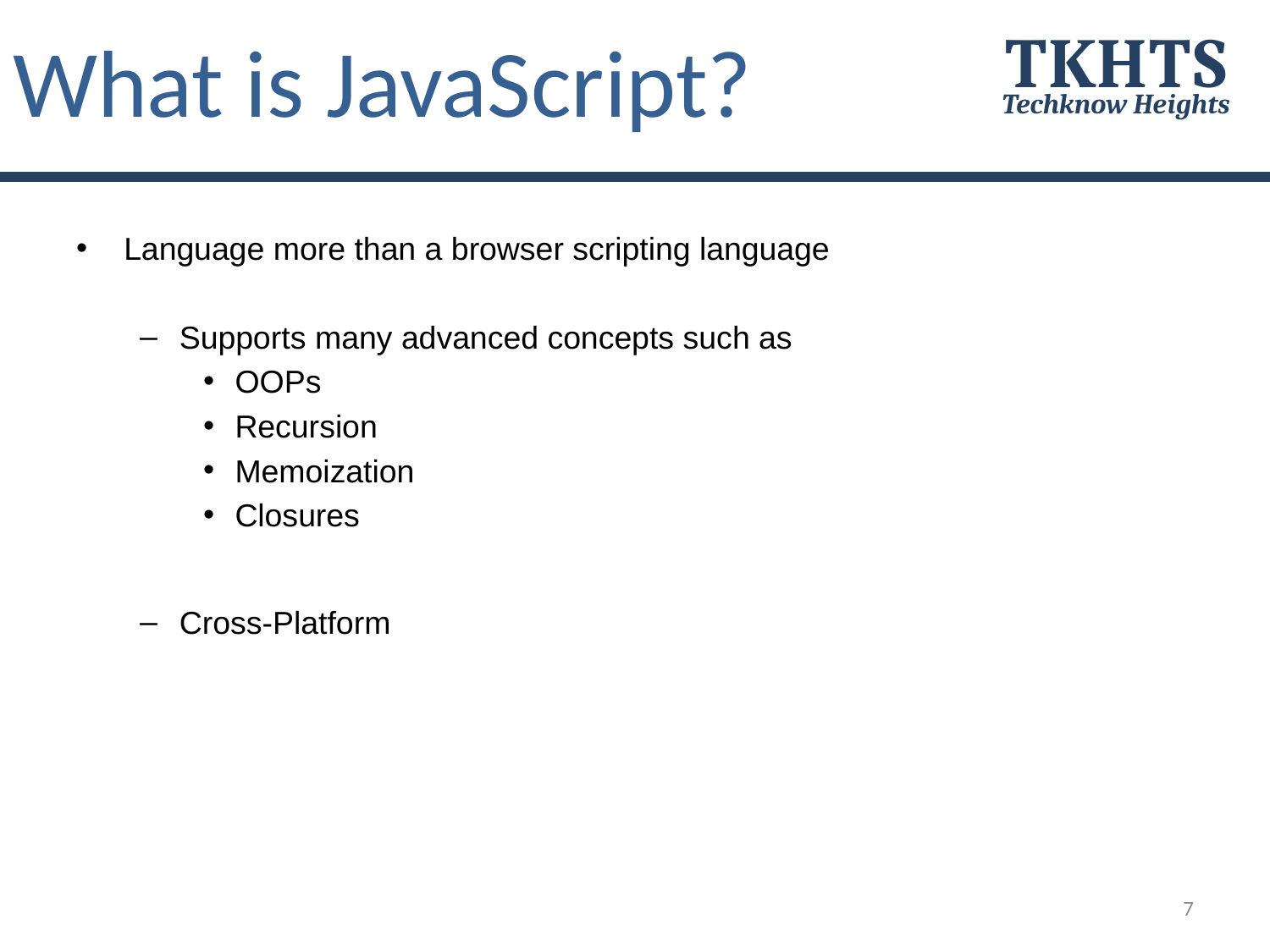

# What is JavaScript?
TKHTS
Techknow Heights

Language more than a browser scripting language

Supports many advanced concepts such as
OOPs
Recursion
Memoization
Closures

Cross-Platform
7